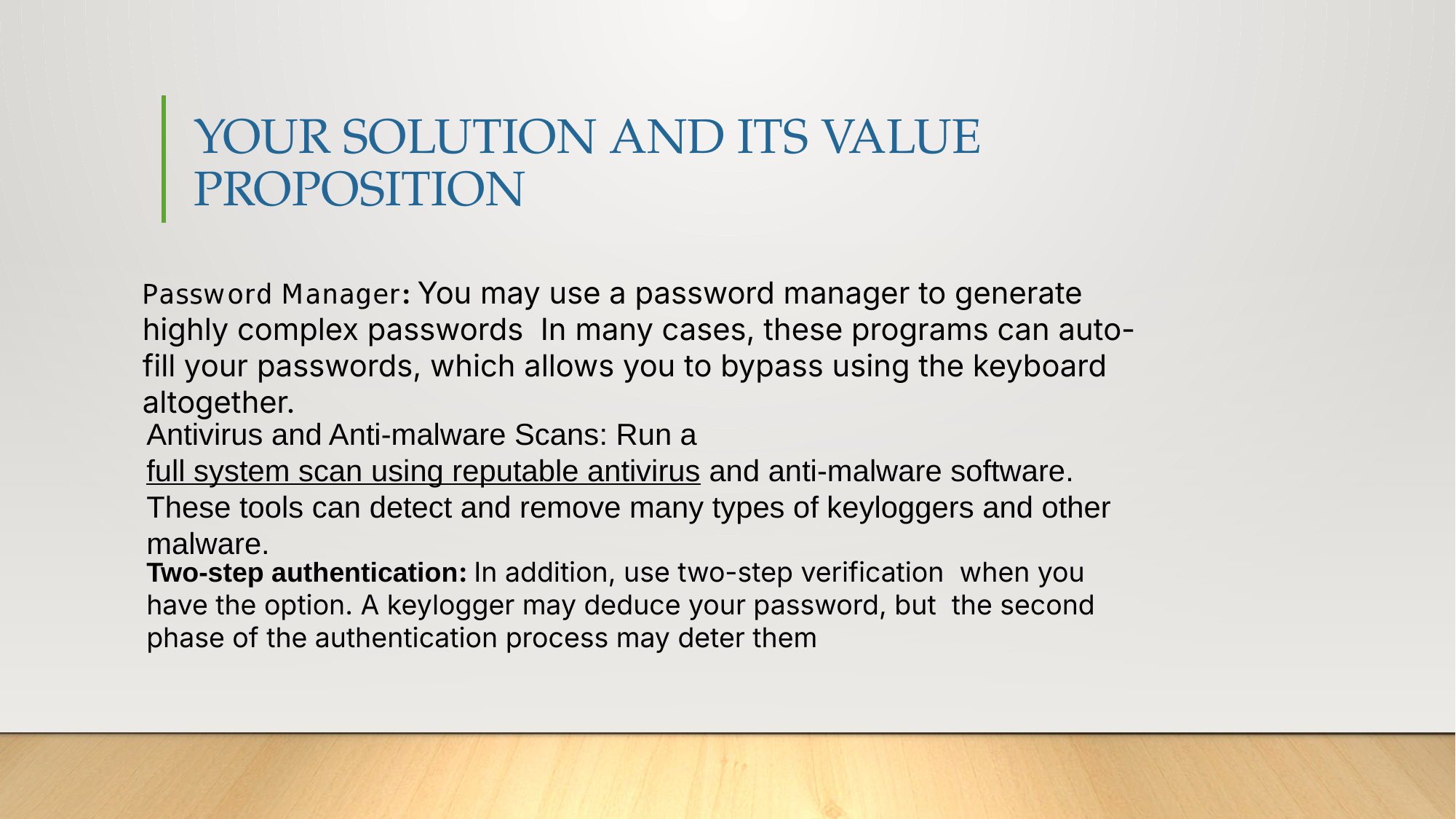

# YOUR SOLUTION AND ITS VALUE PROPOSITION
Password Manager: You may use a password manager to generate highly complex passwords  In many cases, these programs can auto-fill your passwords, which allows you to bypass using the keyboard altogether.
Antivirus and Anti-malware Scans: Run a full system scan using reputable antivirus and anti-malware software. These tools can detect and remove many types of keyloggers and other malware.

Two-step authentication: In addition, use two-step verification  when you have the option. A keylogger may deduce your password, but  the second phase of the authentication process may deter them